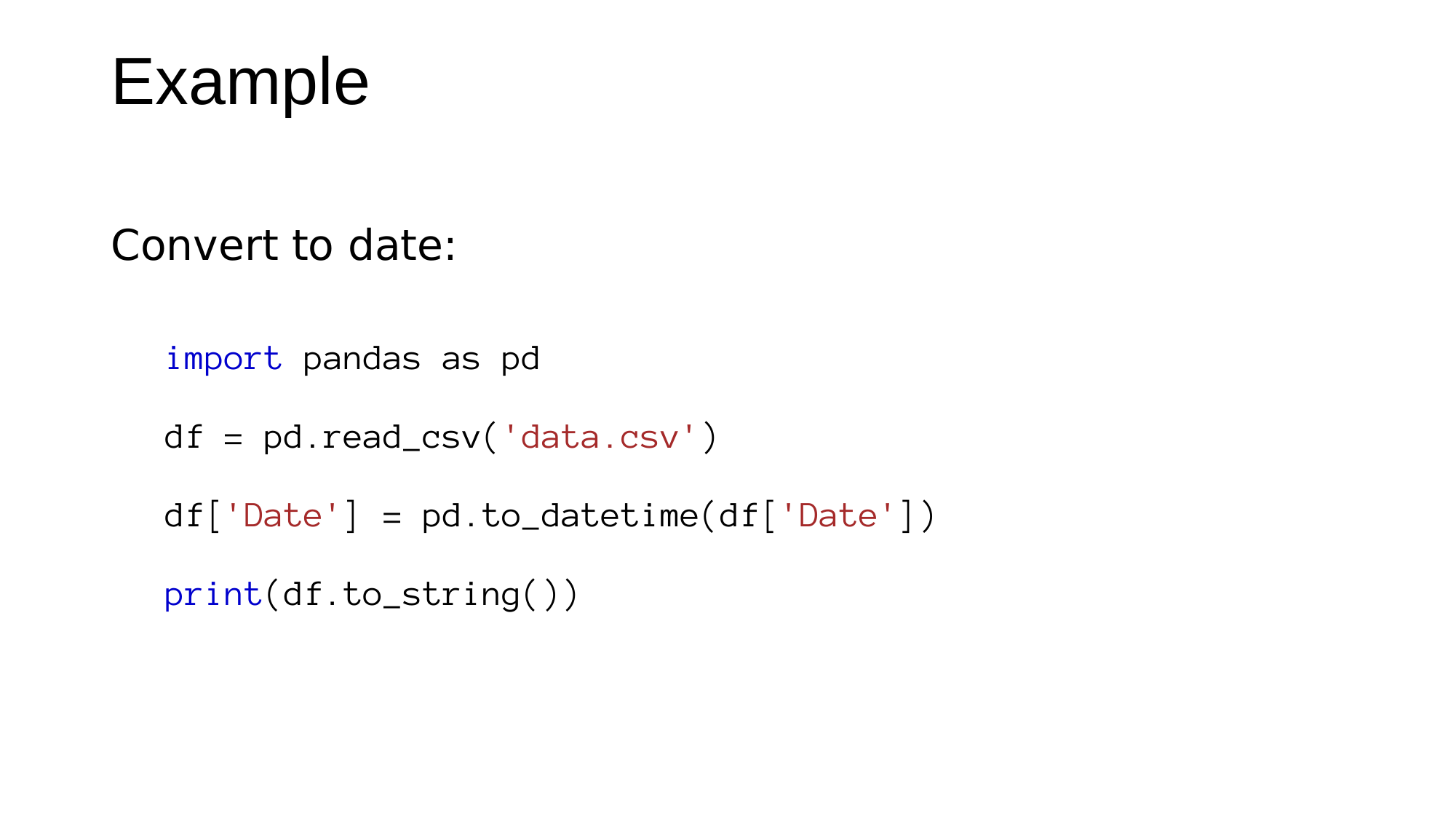

# Example
Convert to date:

import pandas as pd
df = pd.read_csv('data.csv')
df['Date'] = pd.to_datetime(df['Date'])
print(df.to_string())